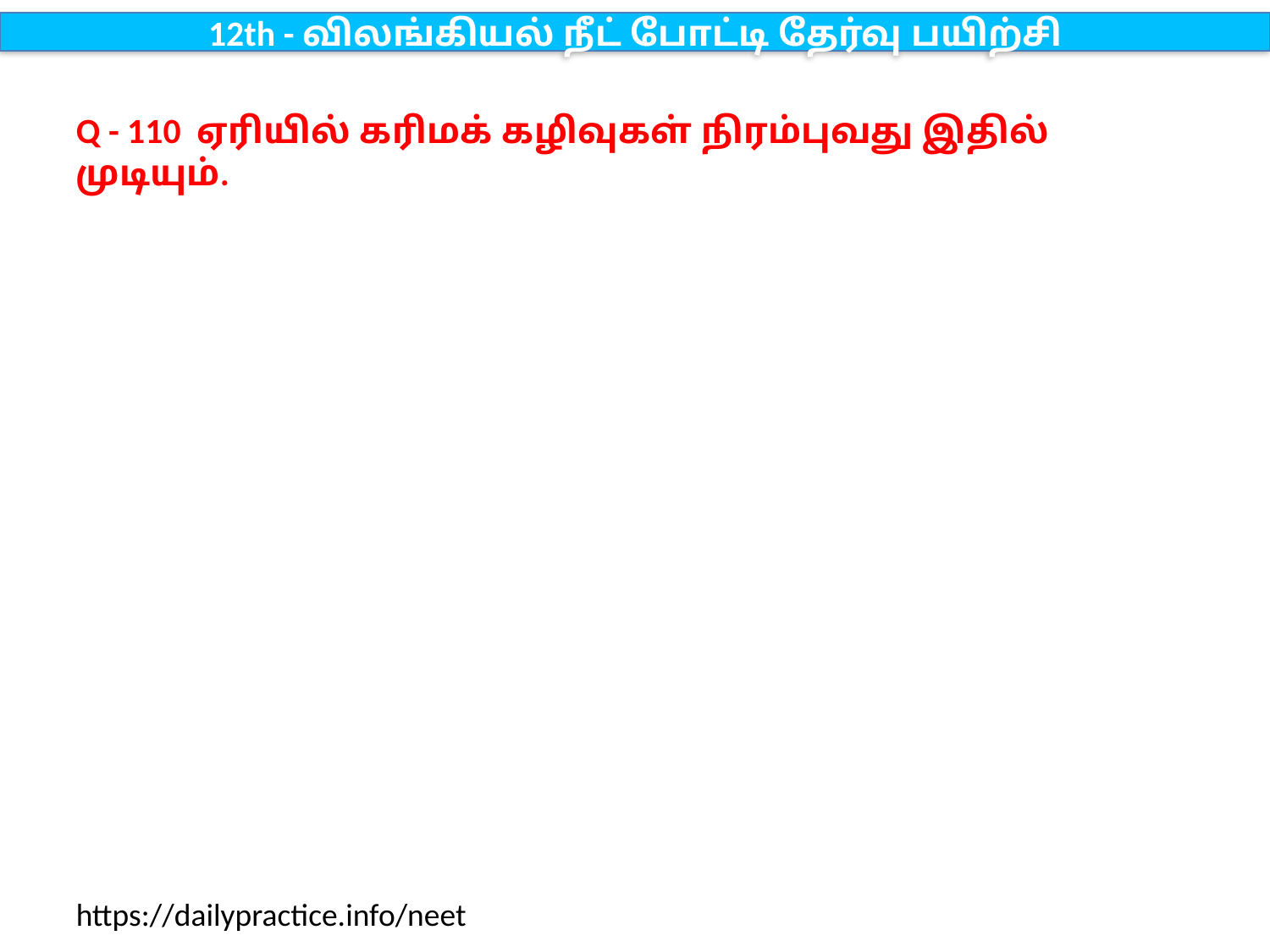

12th - விலங்கியல் நீட் போட்டி தேர்வு பயிற்சி

Q - 110  ஏரியில் கரிமக் கழிவுகள் நிரம்புவது இதில் முடியும்.

https://dailypractice.info/neet